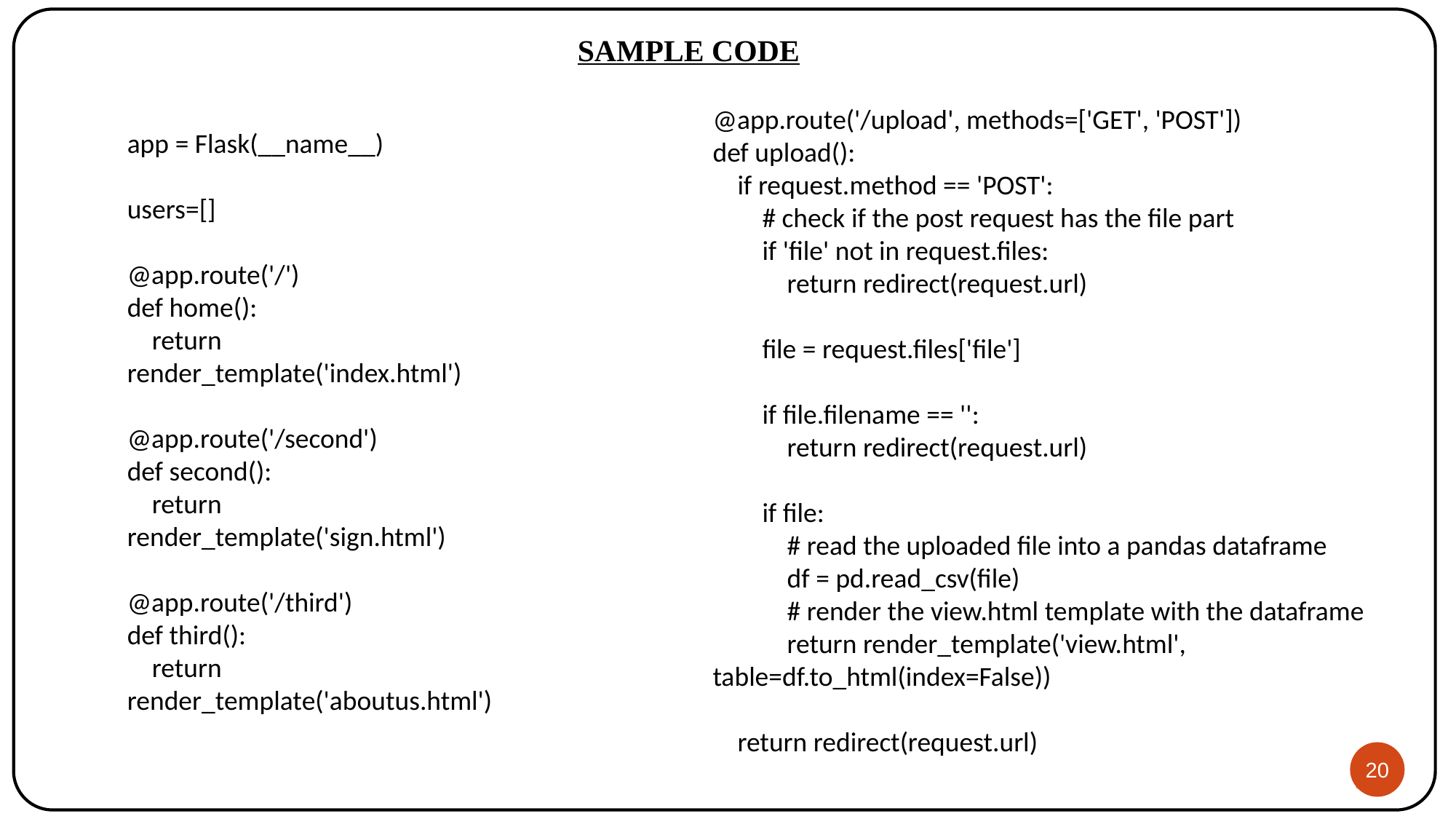

SAMPLE CODE
@app.route('/upload', methods=['GET', 'POST'])
def upload():
    if request.method == 'POST':
        # check if the post request has the file part
        if 'file' not in request.files:
            return redirect(request.url)

        file = request.files['file']

        if file.filename == '':
            return redirect(request.url)

        if file:
            # read the uploaded file into a pandas dataframe
            df = pd.read_csv(file)
            # render the view.html template with the dataframe
            return render_template('view.html', table=df.to_html(index=False))

    return redirect(request.url)
app = Flask(__name__)

users=[]

@app.route('/')
def home():
    return render_template('index.html')

@app.route('/second')
def second():
    return render_template('sign.html')

@app.route('/third')
def third():
    return render_template('aboutus.html')

20
20